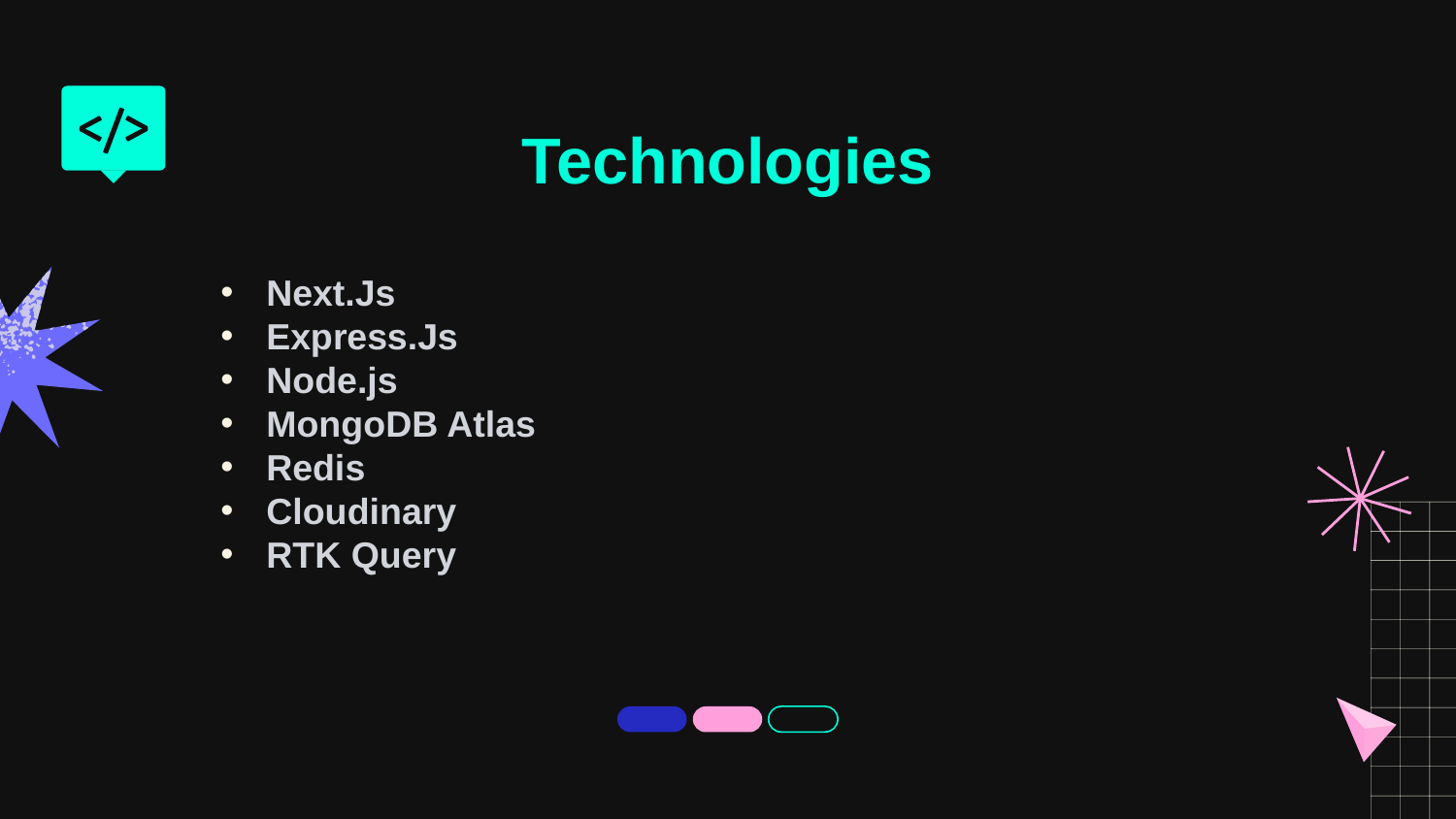

02
# Technologies
Next.Js
Express.Js
Node.js
MongoDB Atlas
Redis
Cloudinary
RTK Query

Description